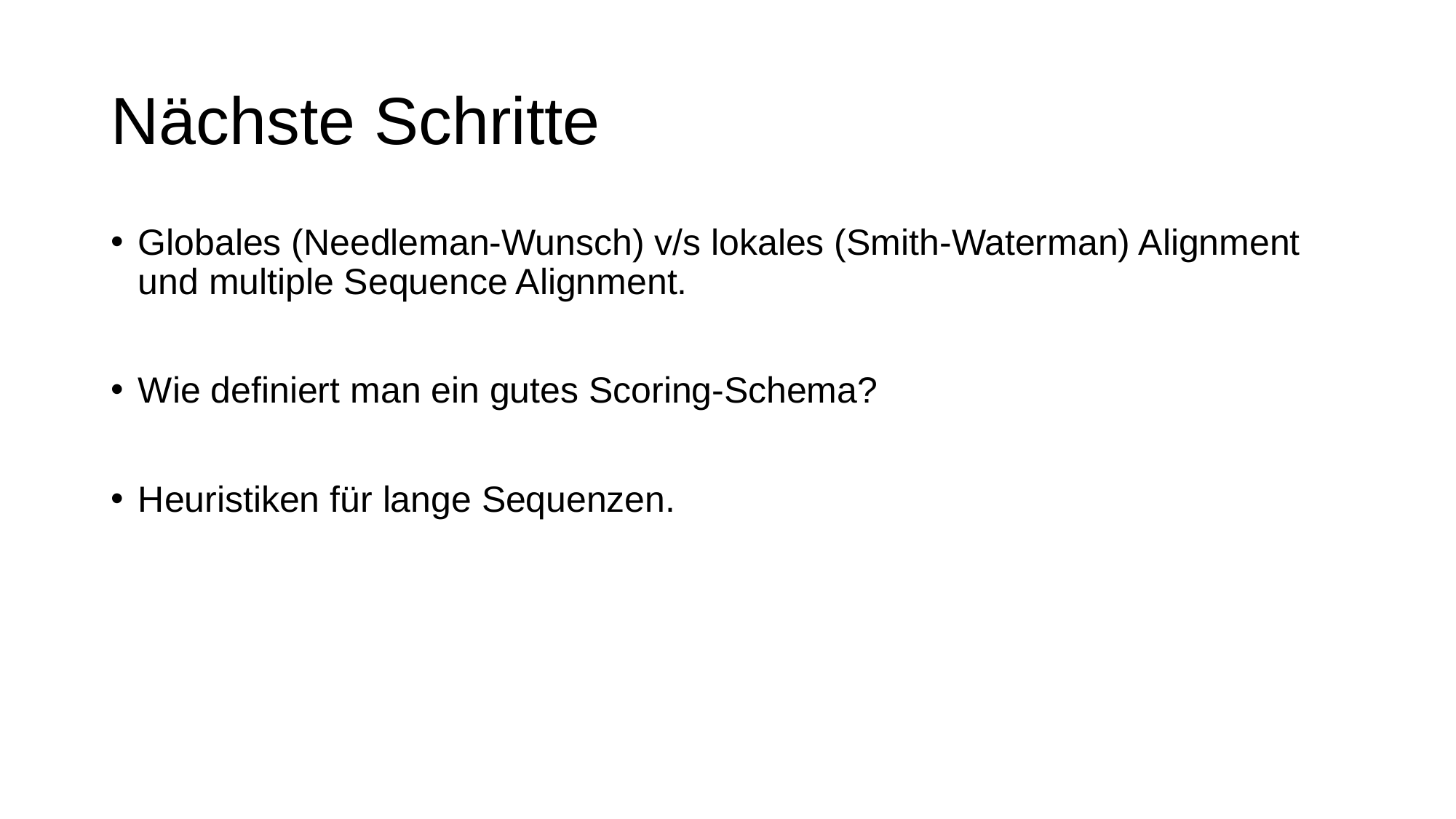

# Nächste Schritte
Globales (Needleman-Wunsch) v/s lokales (Smith-Waterman) Alignment und multiple Sequence Alignment.

Wie definiert man ein gutes Scoring-Schema?

Heuristiken für lange Sequenzen.